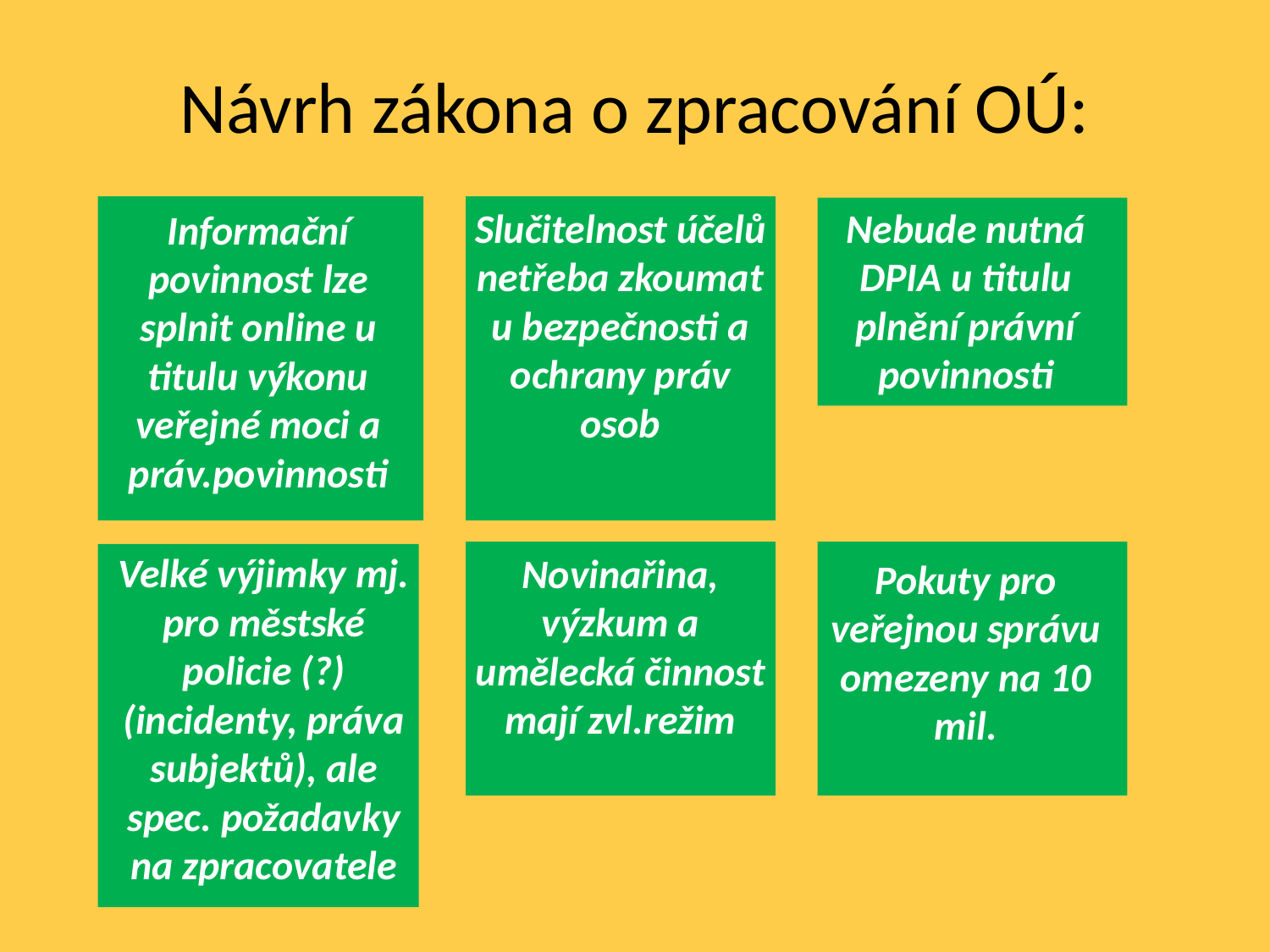

Návrh zákona o zpracování OÚ:

Slučitelnost účelů netřeba zkoumat u bezpečnosti a ochrany práv osob

Nebude nutná DPIA u titulu plnění právní povinnosti

Informační povinnost lze splnit online u titulu výkonu veřejné moci a práv.povinnosti

Velké výjimky mj. pro městské policie (?) (incidenty, práva subjektů), ale spec. požadavky na zpracovatele

Novinařina, výzkum a umělecká činnost mají zvl.režim

Pokuty pro veřejnou správu omezeny na 10 mil.